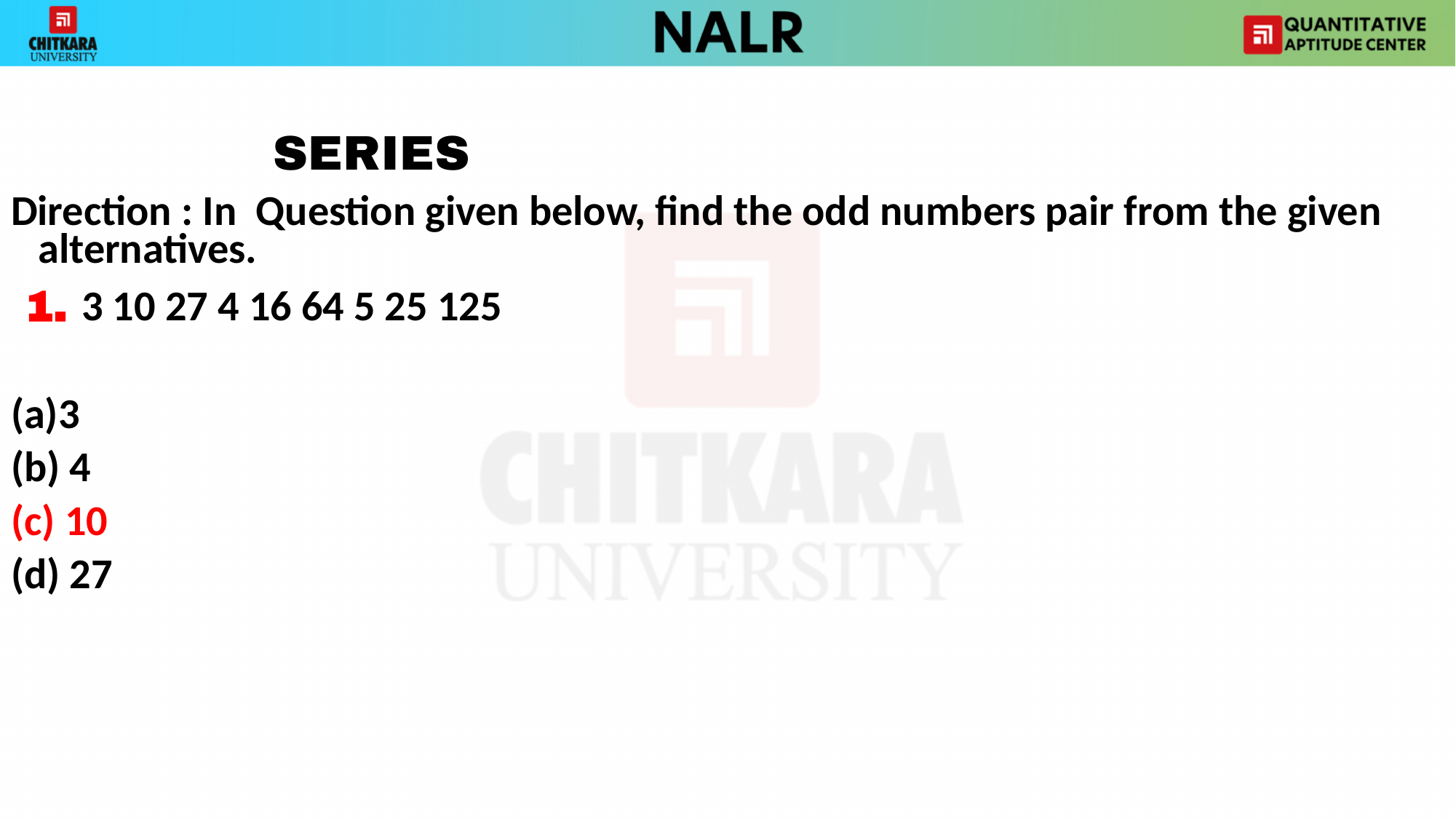

SERIES
Direction : In  Question given below, find the odd numbers pair from the given alternatives.
 1. 3 10 27 4 16 64 5 25 125

3
(b) 4
(c) 10
(d) 27